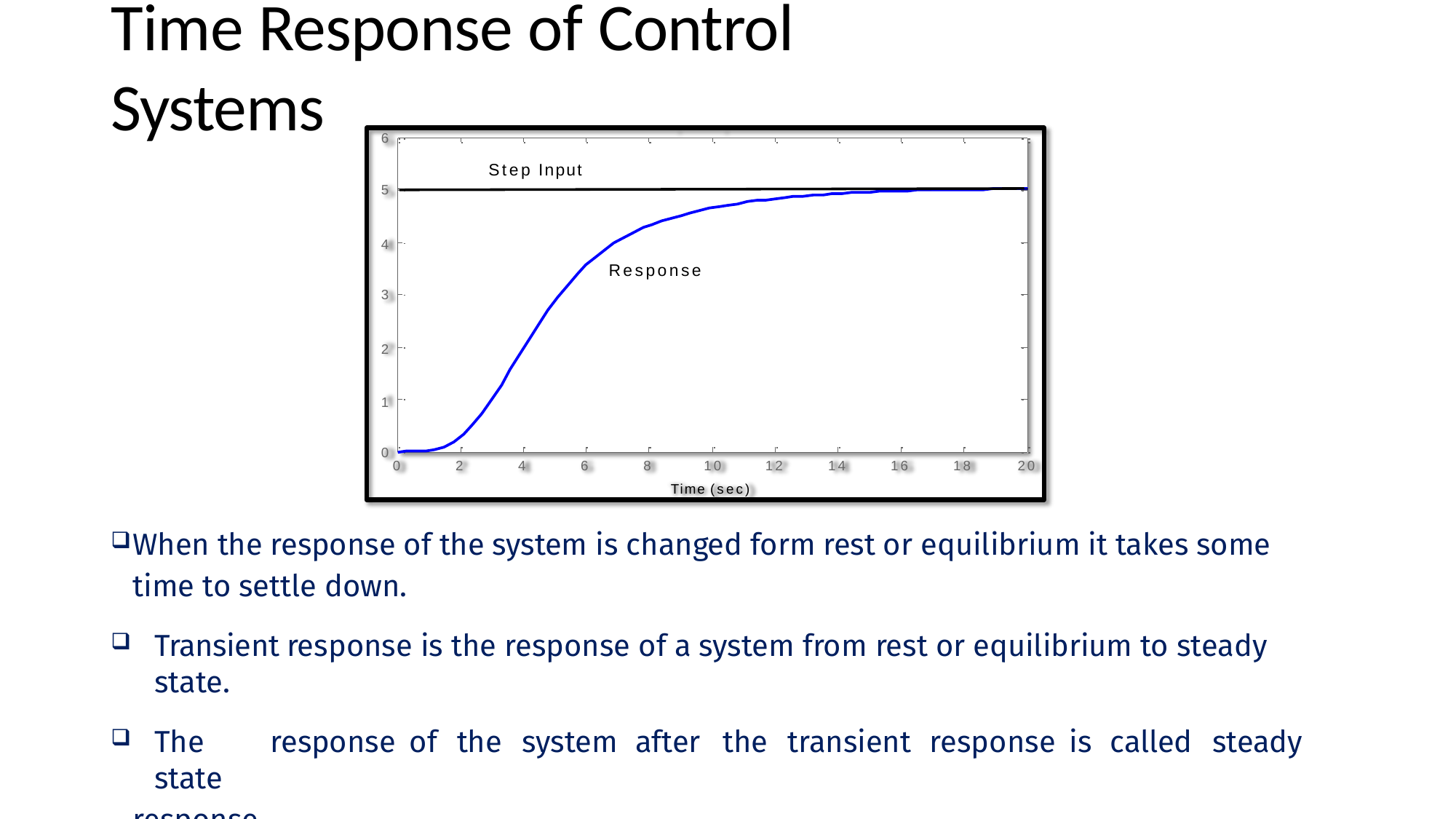

# Time Response of Control Systems

6

Step Input
5

4

Response
3

2

1

0

10
Time (sec)

0
2
4
6
8
12
14
16
18
20
When the response of the system is changed form rest or equilibrium it takes some  time to settle down.
Transient response is the response of a system from rest or equilibrium to steady state.
The	response	of	the	system	after	the	transient	response	is	called	steady	state
response.
9